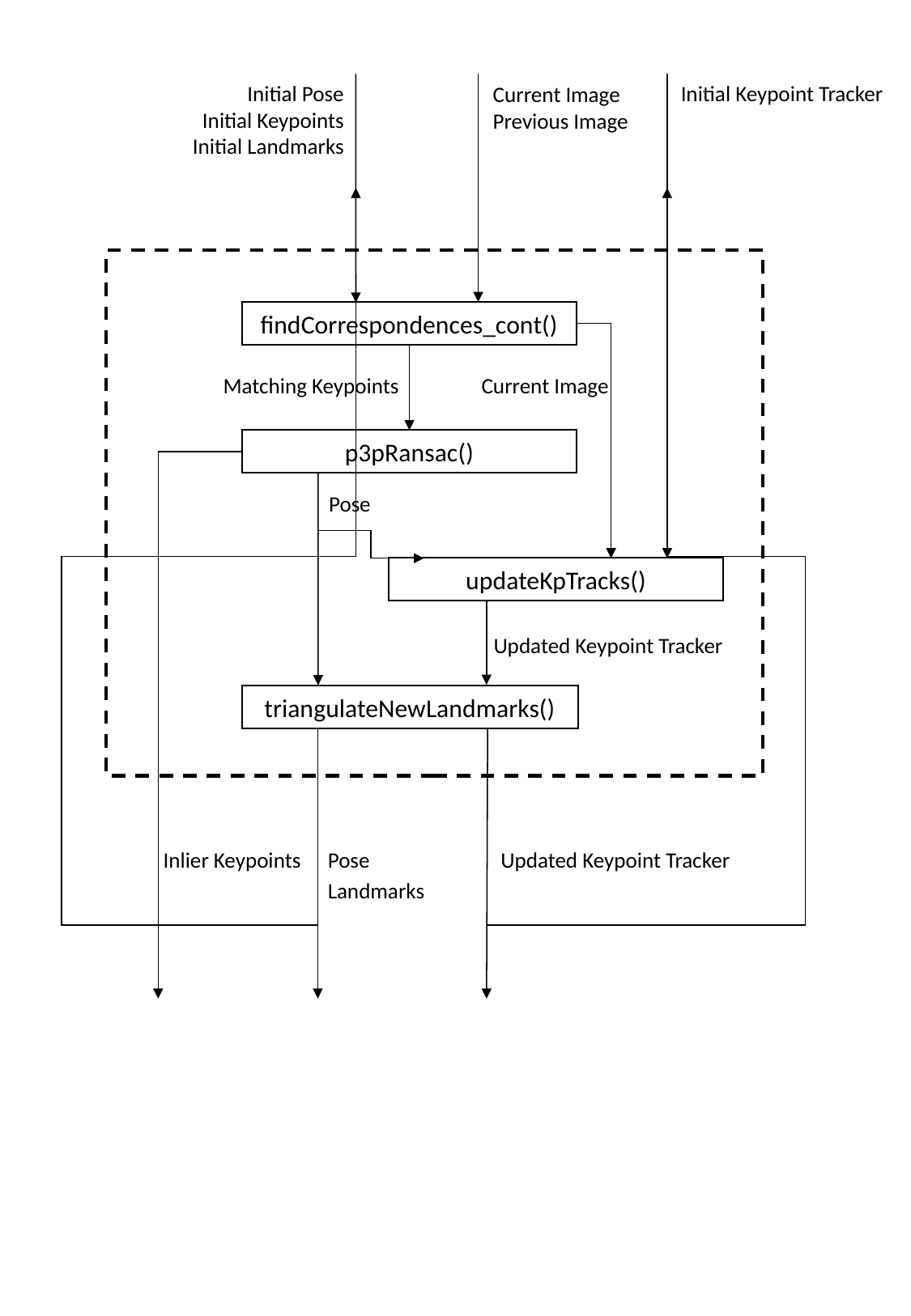

Initial Pose
Initial Keypoints
Initial Landmarks
Initial Keypoint Tracker
Current Image
Previous Image

findCorrespondences_cont()
Current Image
Matching Keypoints
p3pRansac()
Pose
updateKpTracks()
Updated Keypoint Tracker
triangulateNewLandmarks()
Inlier Keypoints
Pose
Landmarks
Updated Keypoint Tracker